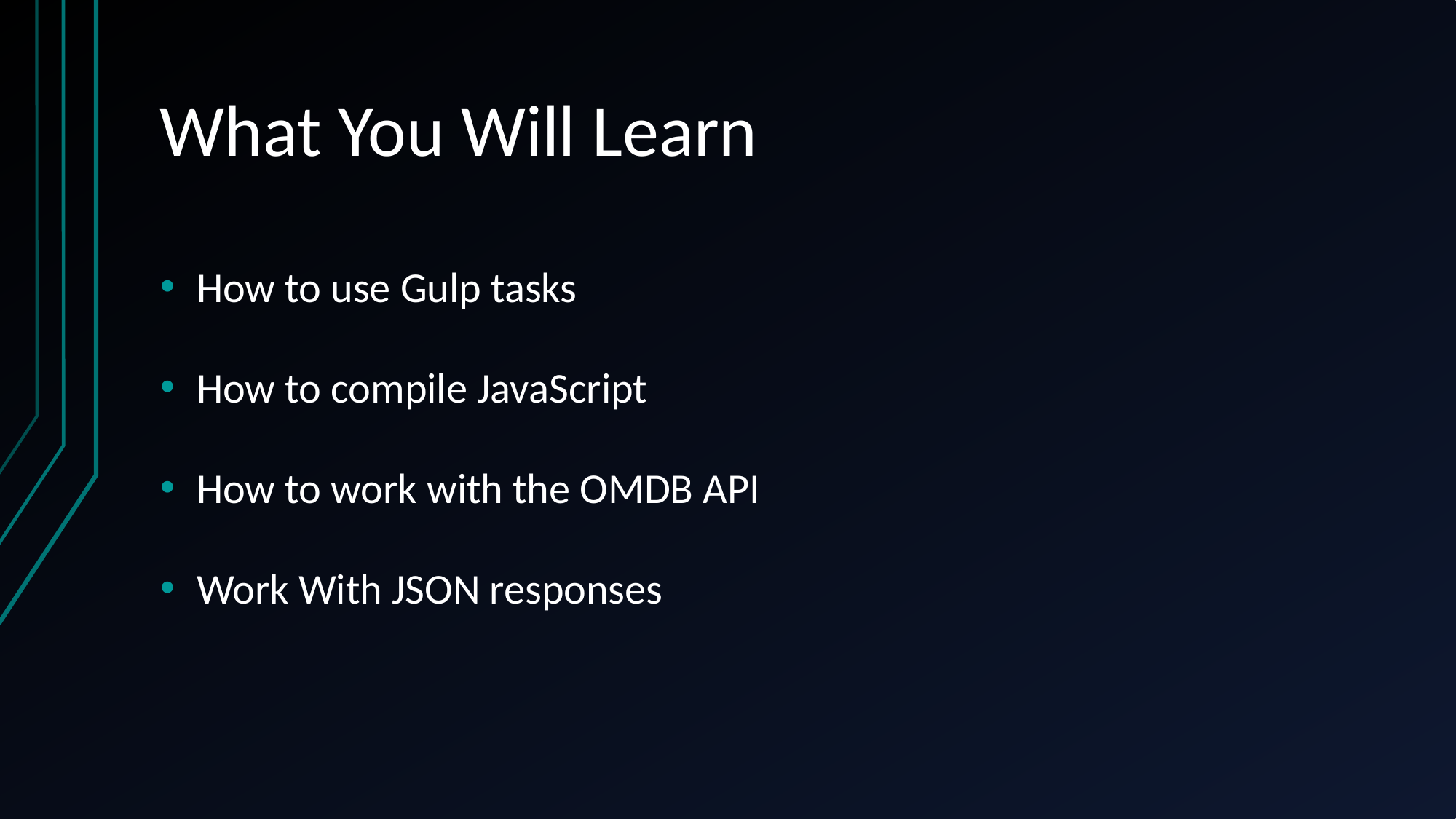

# What You Will Learn
How to use Gulp tasks
How to compile JavaScript
How to work with the OMDB API
Work With JSON responses